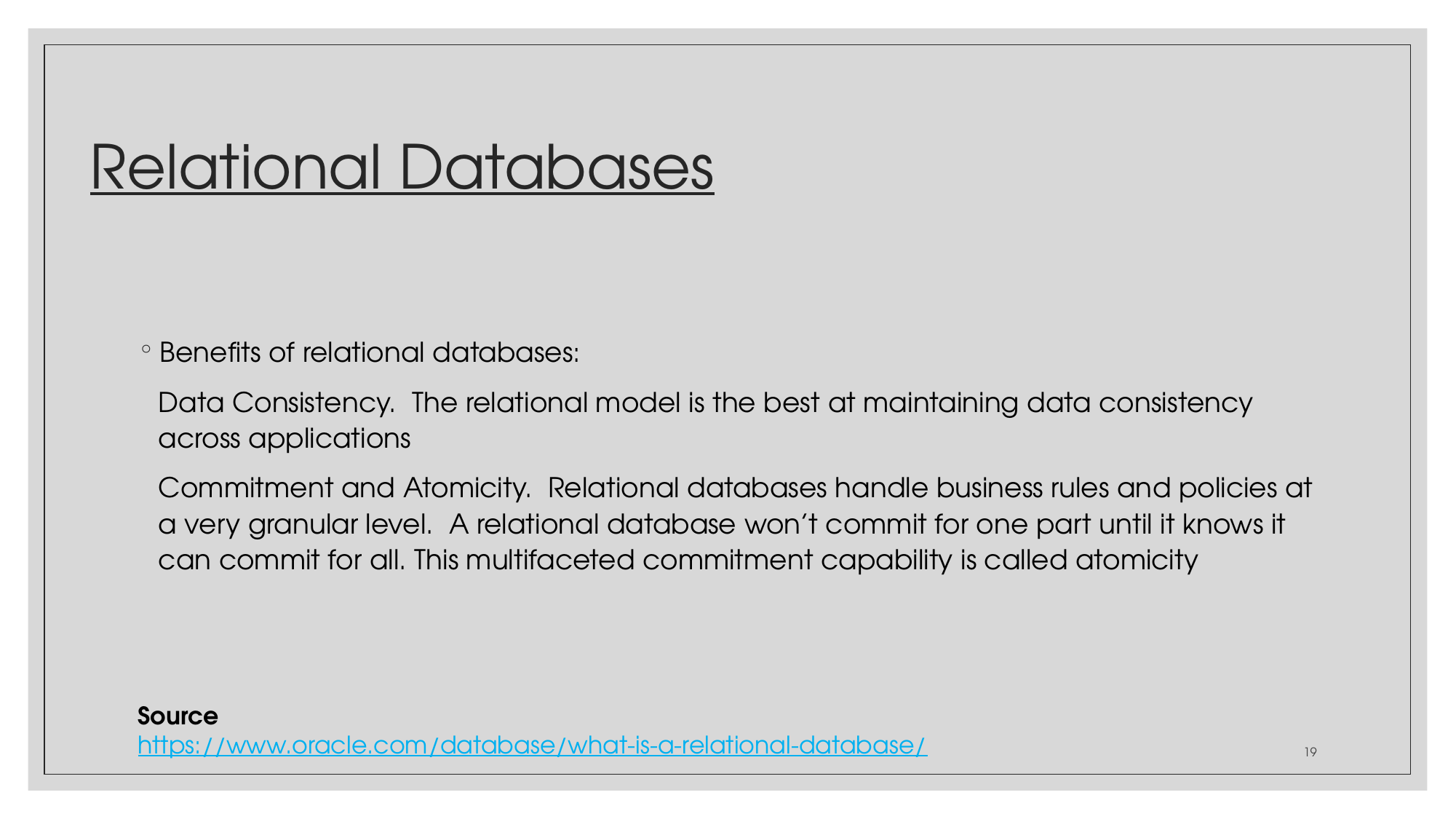

# Relational Databases
Benefits of relational databases:
Data Consistency.  The relational model is the best at maintaining data consistency across applications
Commitment and Atomicity.  Relational databases handle business rules and policies at a very granular level.  A relational database won’t commit for one part until it knows it can commit for all. This multifaceted commitment capability is called atomicity

Source
https://www.oracle.com/database/what-is-a-relational-database/
19